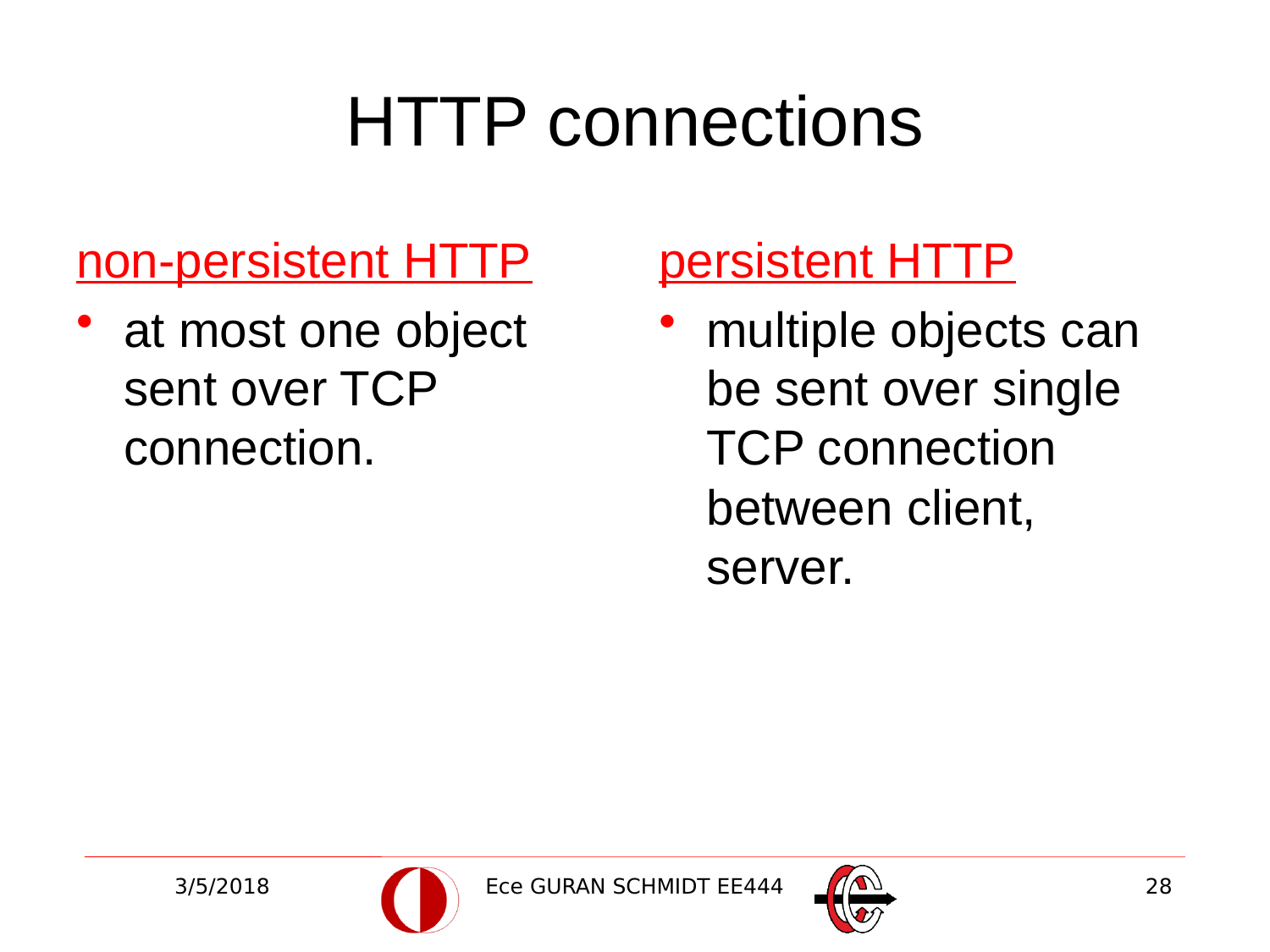

HTTP connections
non-persistent HTTP
at most one object sent over TCP connection.

persistent HTTP
multiple objects can be sent over single TCP connection between client, server.

3/5/2018
Ece GURAN SCHMIDT EE444
28